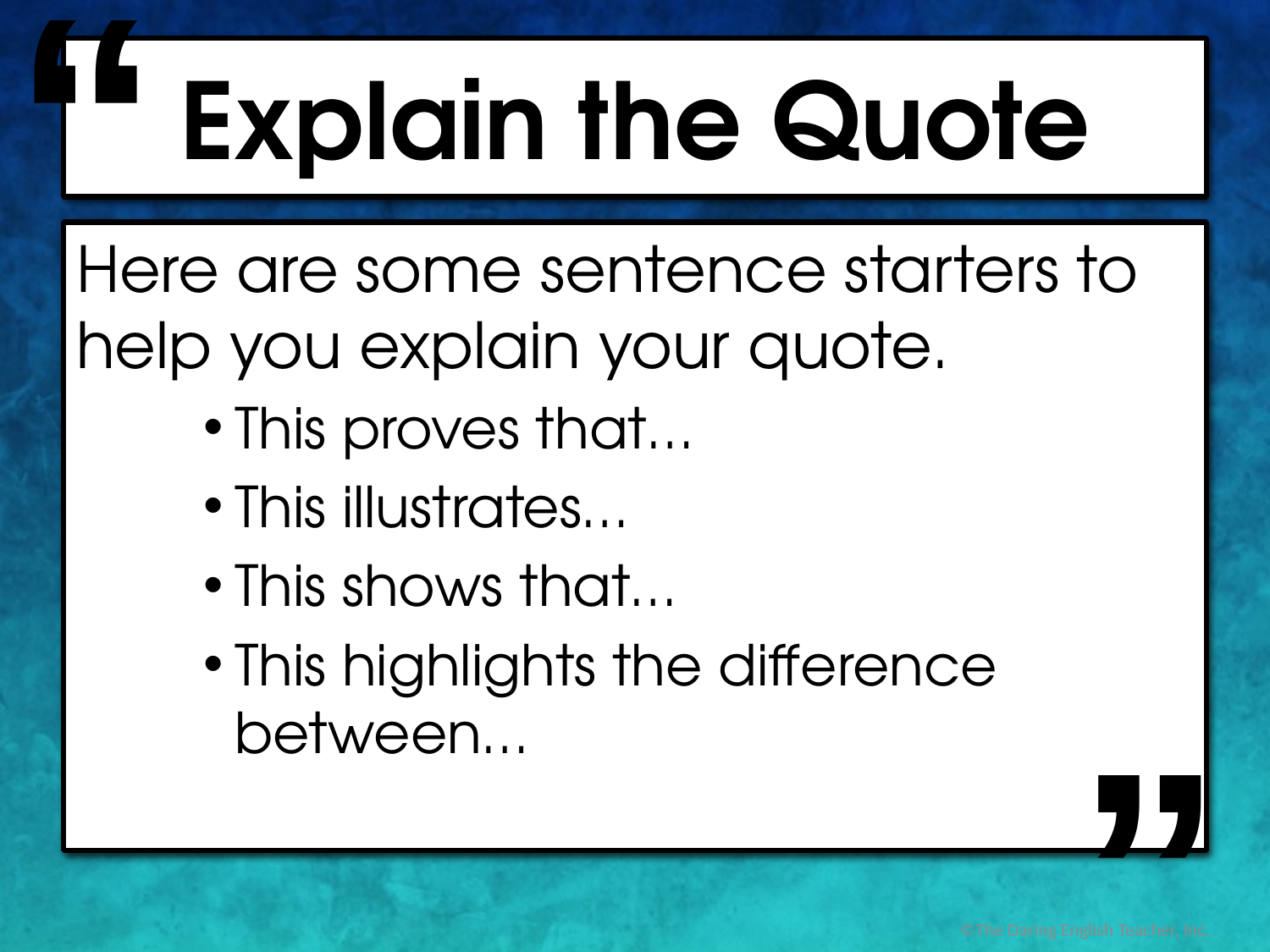

“
# Explain the Quote
Here are some sentence starters to help you explain your quote.
This proves that…
This illustrates…
This shows that…
This highlights the difference between…
”